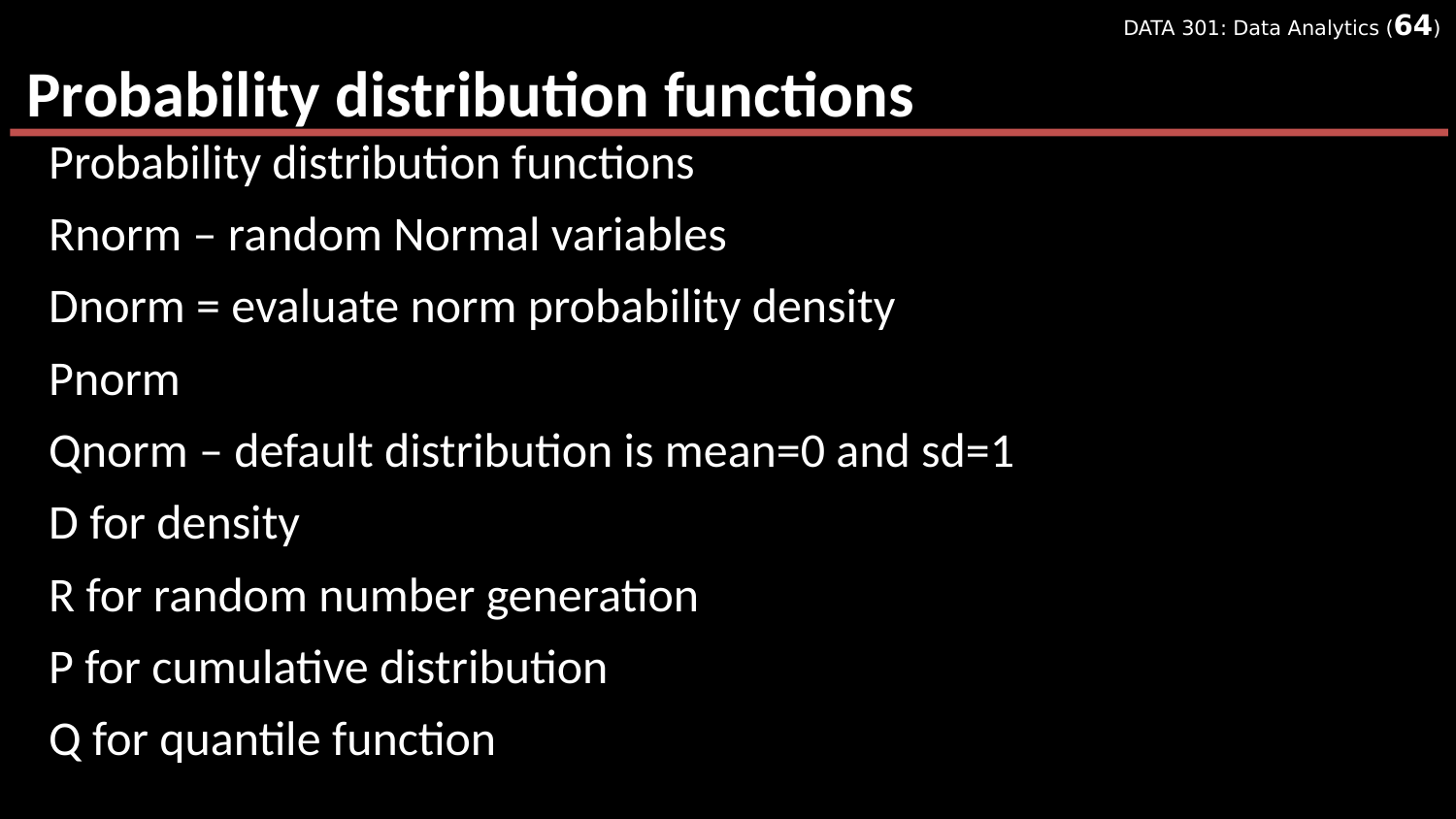

# Probability distribution functions
Probability distribution functions
Rnorm – random Normal variables
Dnorm = evaluate norm probability density
Pnorm
Qnorm – default distribution is mean=0 and sd=1
D for density
R for random number generation
P for cumulative distribution
Q for quantile function